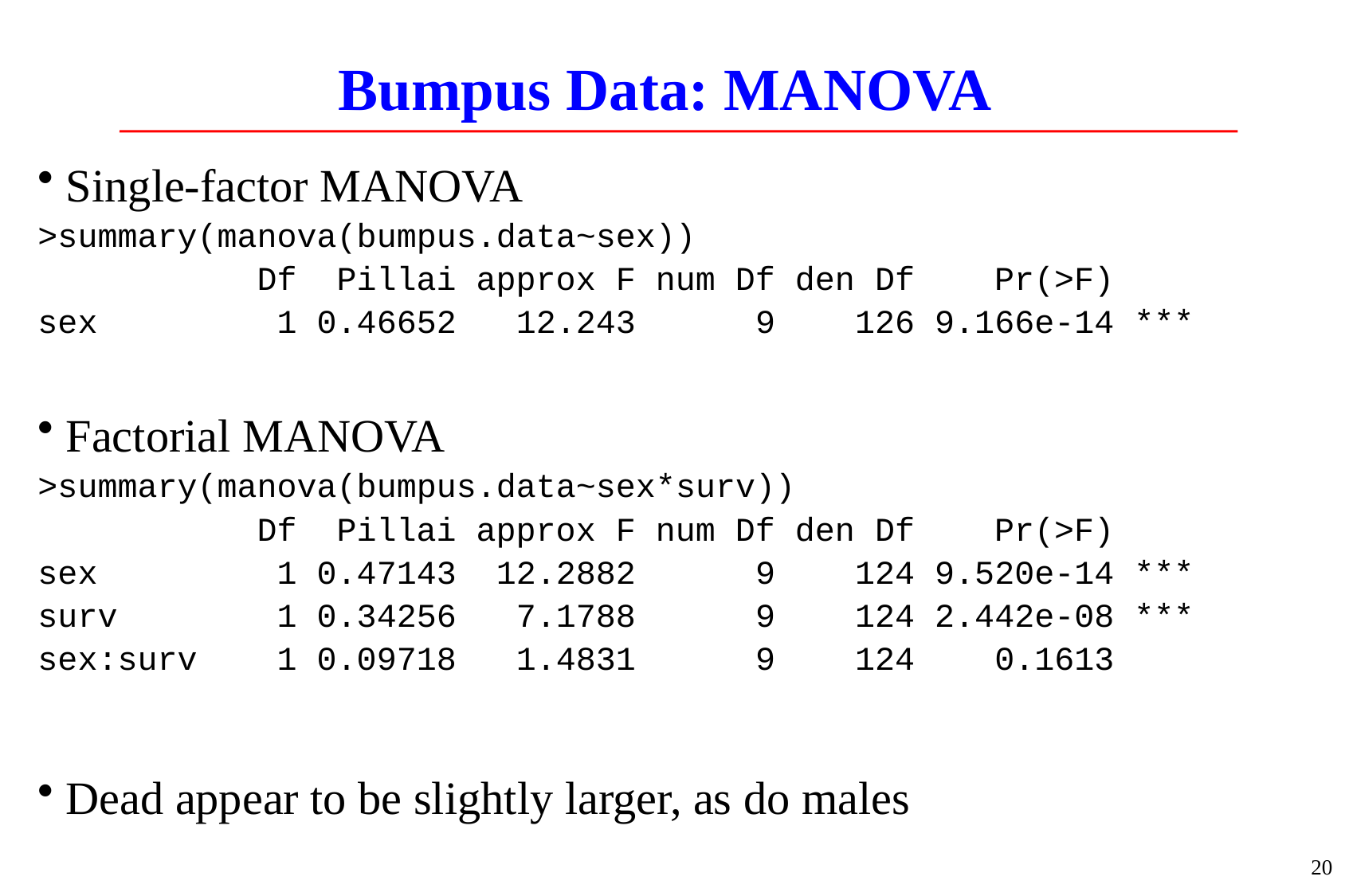

# Bumpus Data: MANOVA

Single-factor MANOVA
>summary(manova(bumpus.data~sex))
           Df  Pillai approx F num Df den Df    Pr(>F)
sex         1 0.46652   12.243      9    126 9.166e-14 ***

Factorial MANOVA
>summary(manova(bumpus.data~sex*surv))
           Df  Pillai approx F num Df den Df    Pr(>F)
sex         1 0.47143  12.2882      9    124 9.520e-14 ***
surv        1 0.34256   7.1788      9    124 2.442e-08 ***
sex:surv    1 0.09718   1.4831      9    124    0.1613

Dead appear to be slightly larger, as do males
20